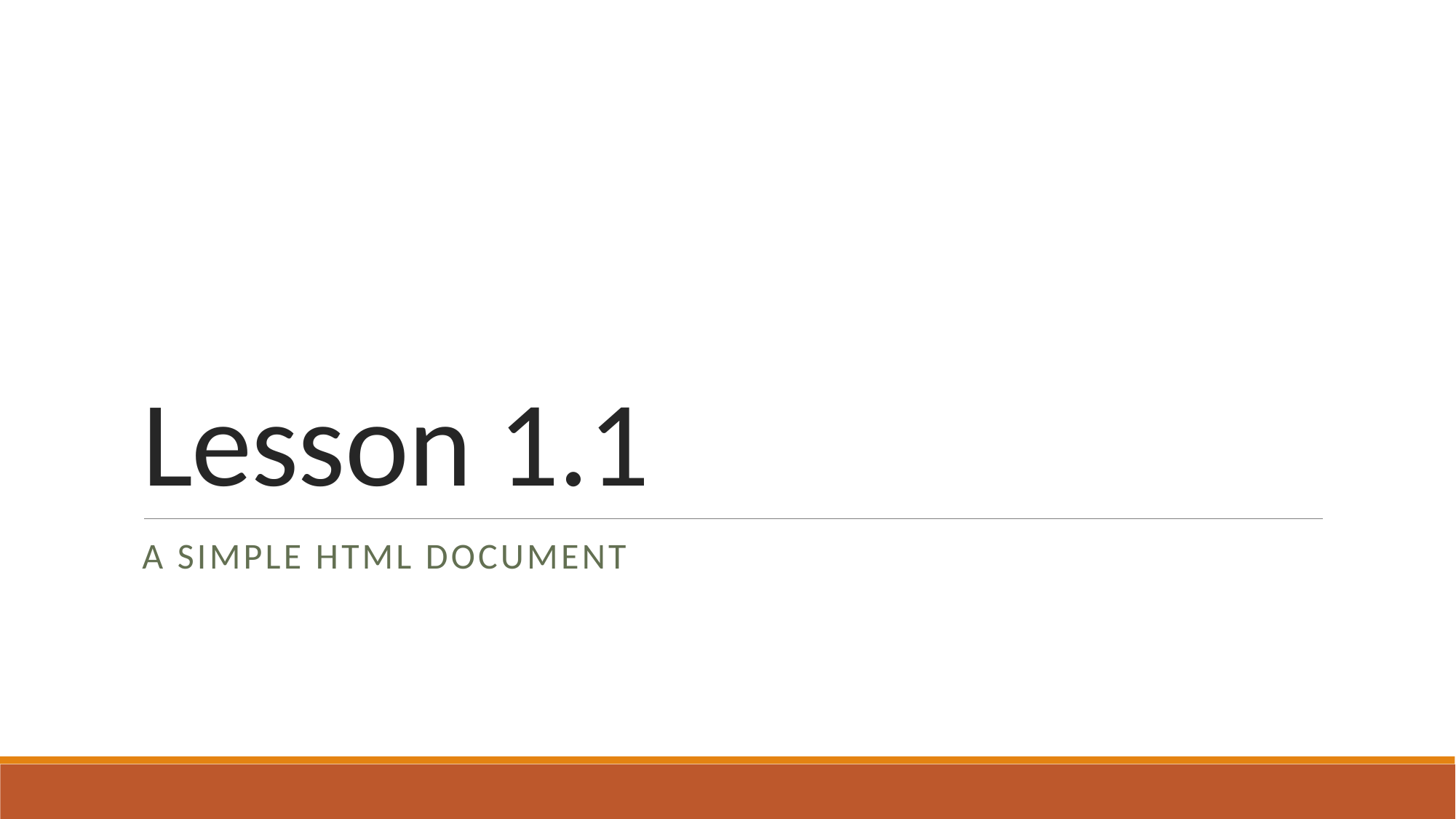

# Lesson 1.1
A Simple HTML Document